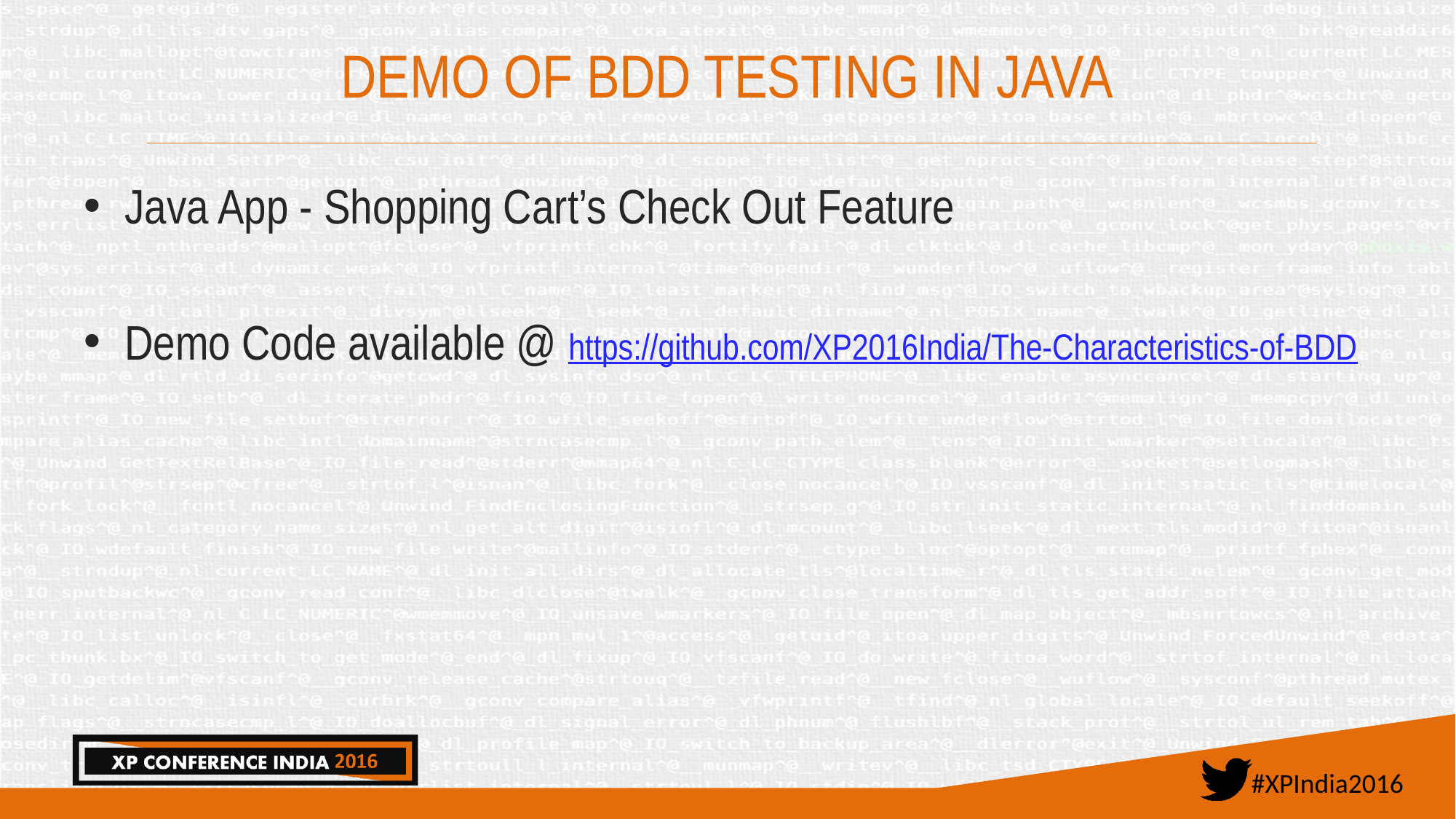

# DEMO OF BDD TESTING IN JAVA
Java App - Shopping Cart’s Check Out Feature

Demo Code available @ https://github.com/XP2016India/The-Characteristics-of-BDD